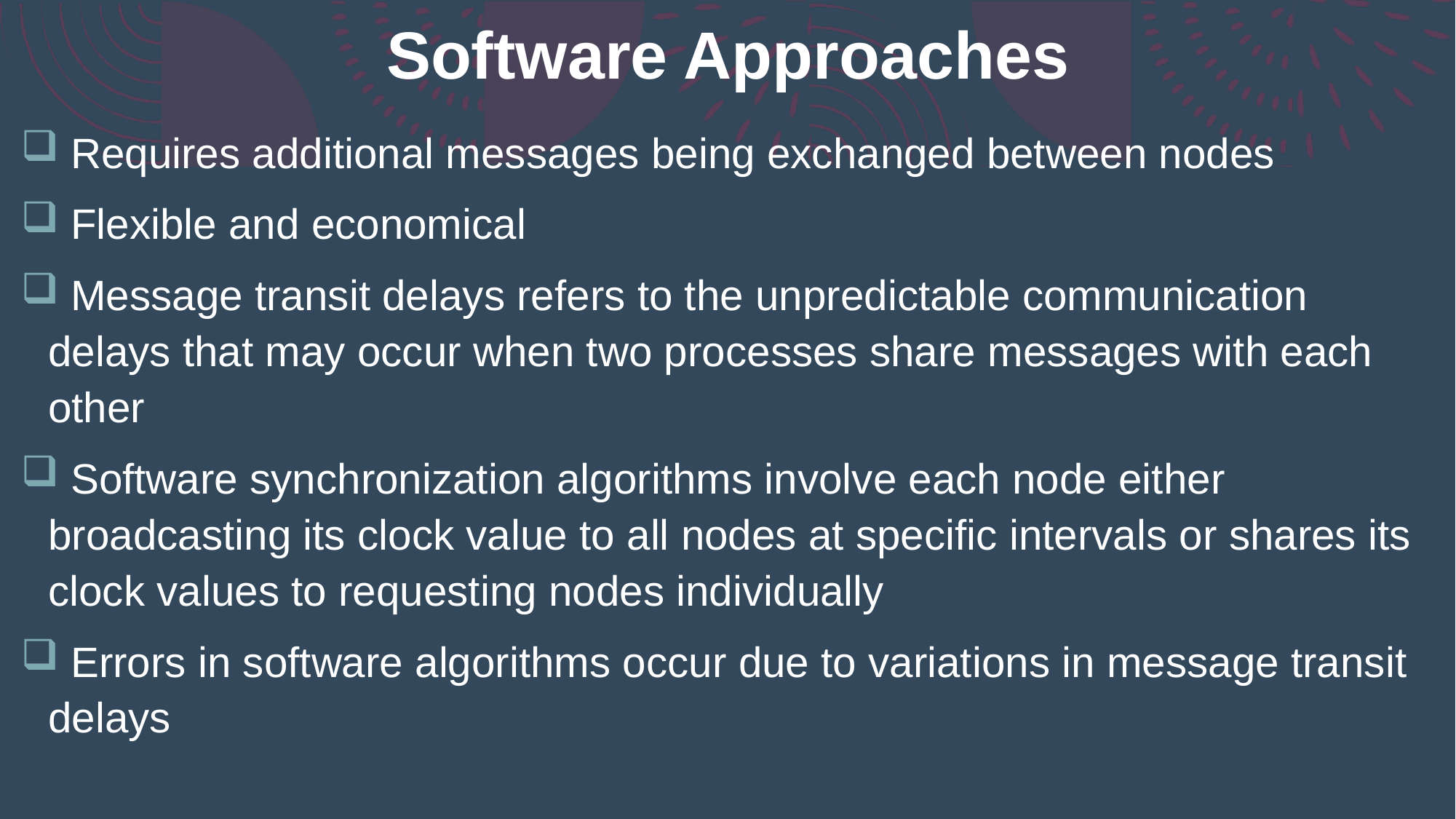

# Software Approaches
 Requires additional messages being exchanged between nodes
 Flexible and economical
 Message transit delays refers to the unpredictable communication delays that may occur when two processes share messages with each other
 Software synchronization algorithms involve each node either broadcasting its clock value to all nodes at specific intervals or shares its clock values to requesting nodes individually
 Errors in software algorithms occur due to variations in message transit delays